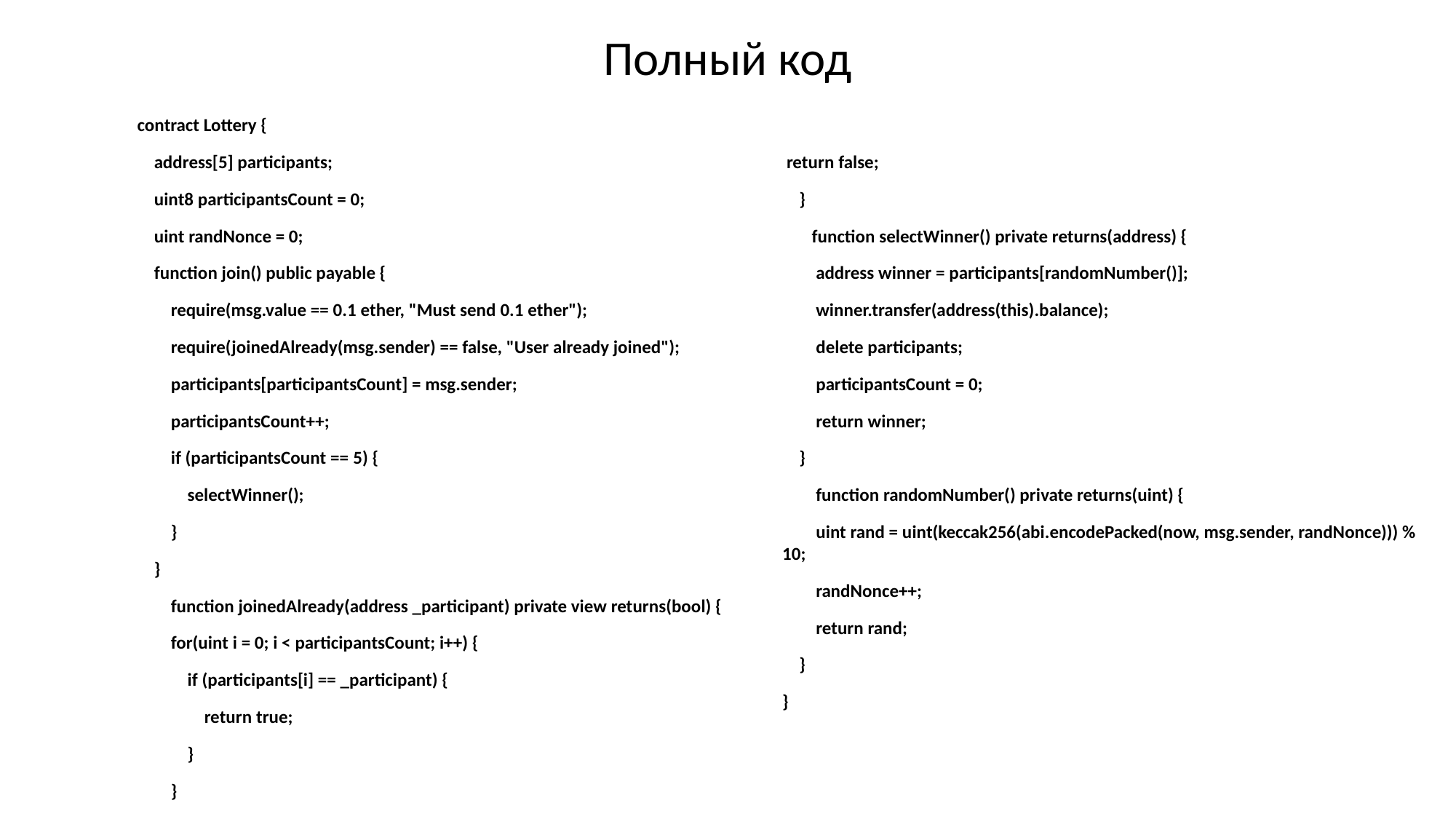

# Полный код
contract Lottery {
    address[5] participants;
    uint8 participantsCount = 0;
    uint randNonce = 0;
    function join() public payable {
        require(msg.value == 0.1 ether, "Must send 0.1 ether");
        require(joinedAlready(msg.sender) == false, "User already joined");
        participants[participantsCount] = msg.sender;
        participantsCount++;
        if (participantsCount == 5) {
            selectWinner();
        }
    }
        function joinedAlready(address _participant) private view returns(bool) {
        for(uint i = 0; i < participantsCount; i++) {
            if (participants[i] == _participant) {
                return true;
            }
        }

 return false;
    }
       function selectWinner() private returns(address) {
        address winner = participants[randomNumber()];
        winner.transfer(address(this).balance);
        delete participants;
        participantsCount = 0;
        return winner;
    }
        function randomNumber() private returns(uint) {
        uint rand = uint(keccak256(abi.encodePacked(now, msg.sender, randNonce))) % 10;
        randNonce++;
        return rand;
    }
}